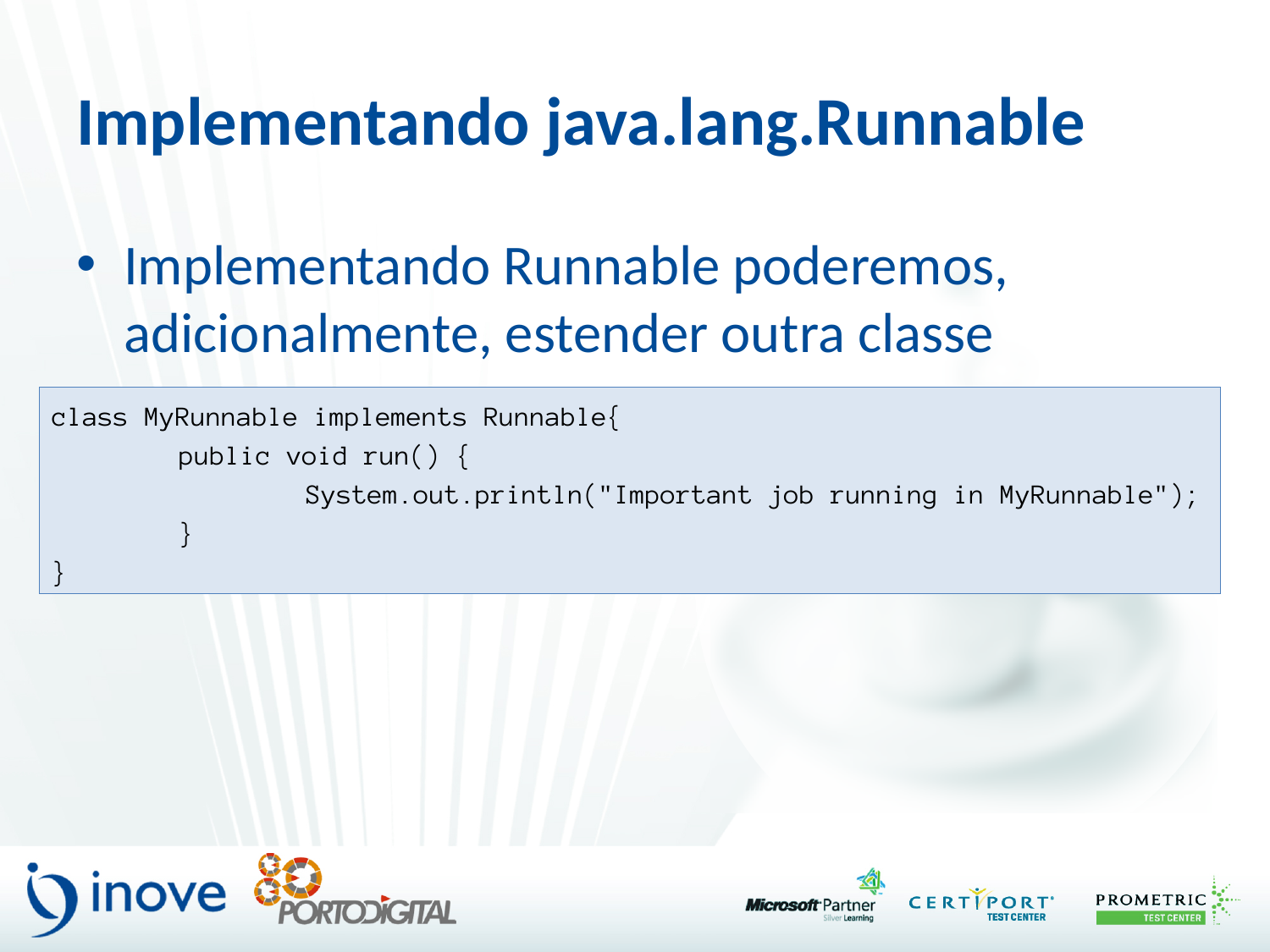

# Implementando java.lang.Runnable
Implementando Runnable poderemos, adicionalmente, estender outra classe
class MyRunnable implements Runnable{
	public void run() {
		System.out.println("Important job running in MyRunnable");
	}
}